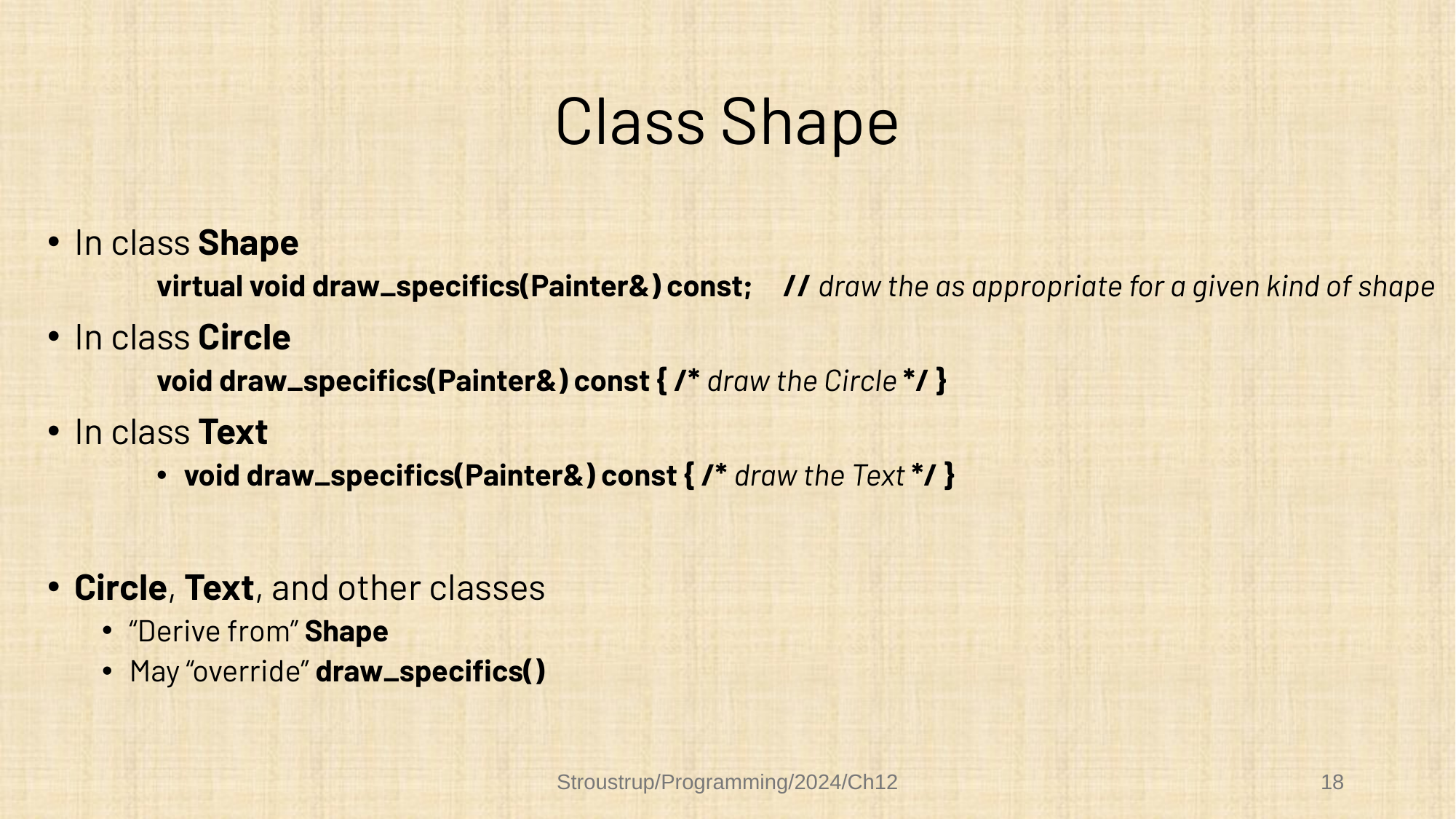

# Class Shape
In class Shape
virtual void draw_specifics(Painter&) const;     // draw the as appropriate for a given kind of shape
In class Circle
void draw_specifics(Painter&) const { /* draw the Circle */ }
In class Text
void draw_specifics(Painter&) const { /* draw the Text */ }

Circle, Text, and other classes
“Derive from” Shape
May “override” draw_specifics()
Stroustrup/Programming/2024/Ch12
18